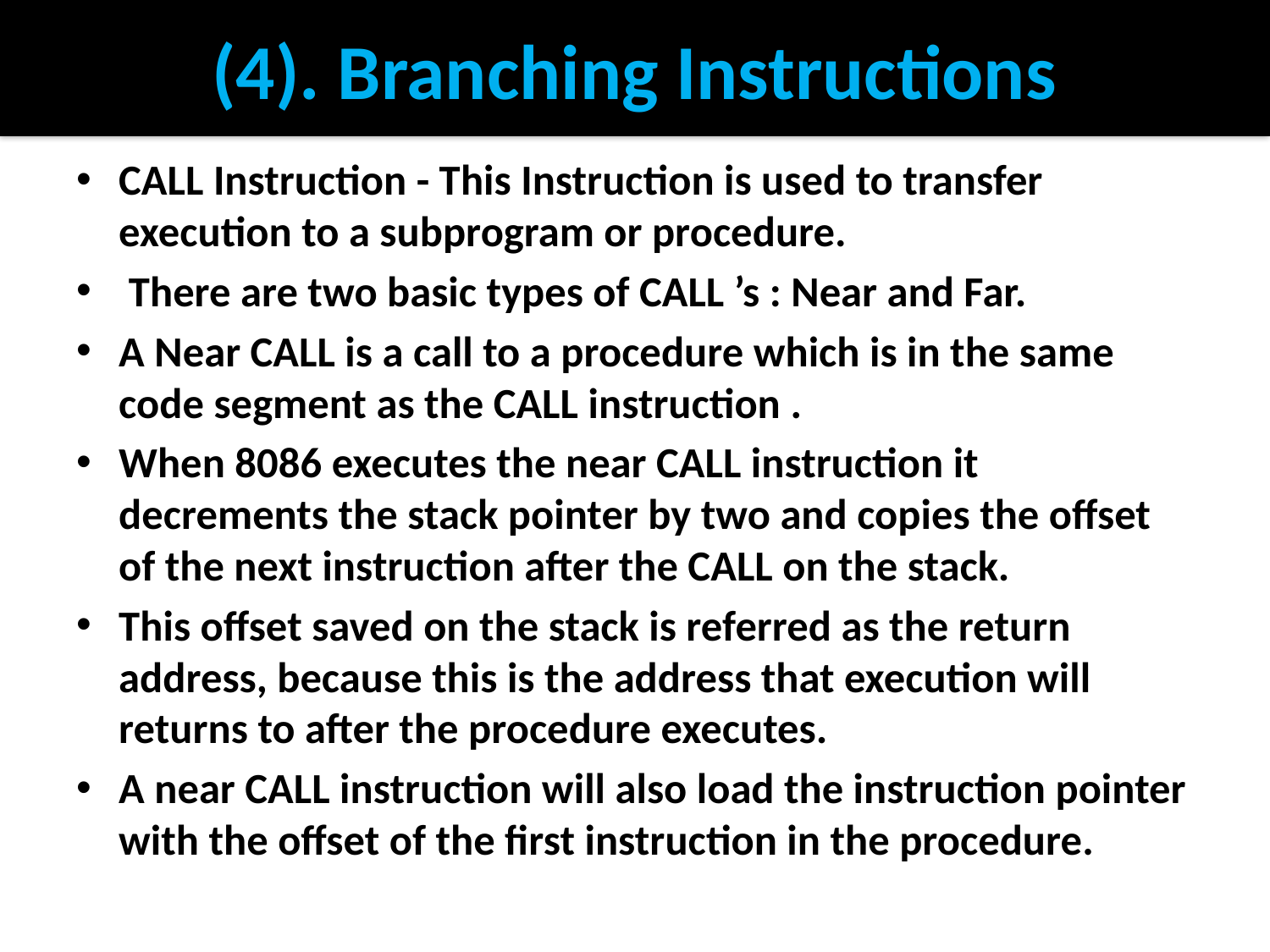

# (4). Branching Instructions
CALL Instruction - This Instruction is used to transfer execution to a subprogram or procedure.
 There are two basic types of CALL ’s : Near and Far.
A Near CALL is a call to a procedure which is in the same code segment as the CALL instruction .
When 8086 executes the near CALL instruction it decrements the stack pointer by two and copies the offset of the next instruction after the CALL on the stack.
This offset saved on the stack is referred as the return address, because this is the address that execution will returns to after the procedure executes.
A near CALL instruction will also load the instruction pointer with the offset of the first instruction in the procedure.